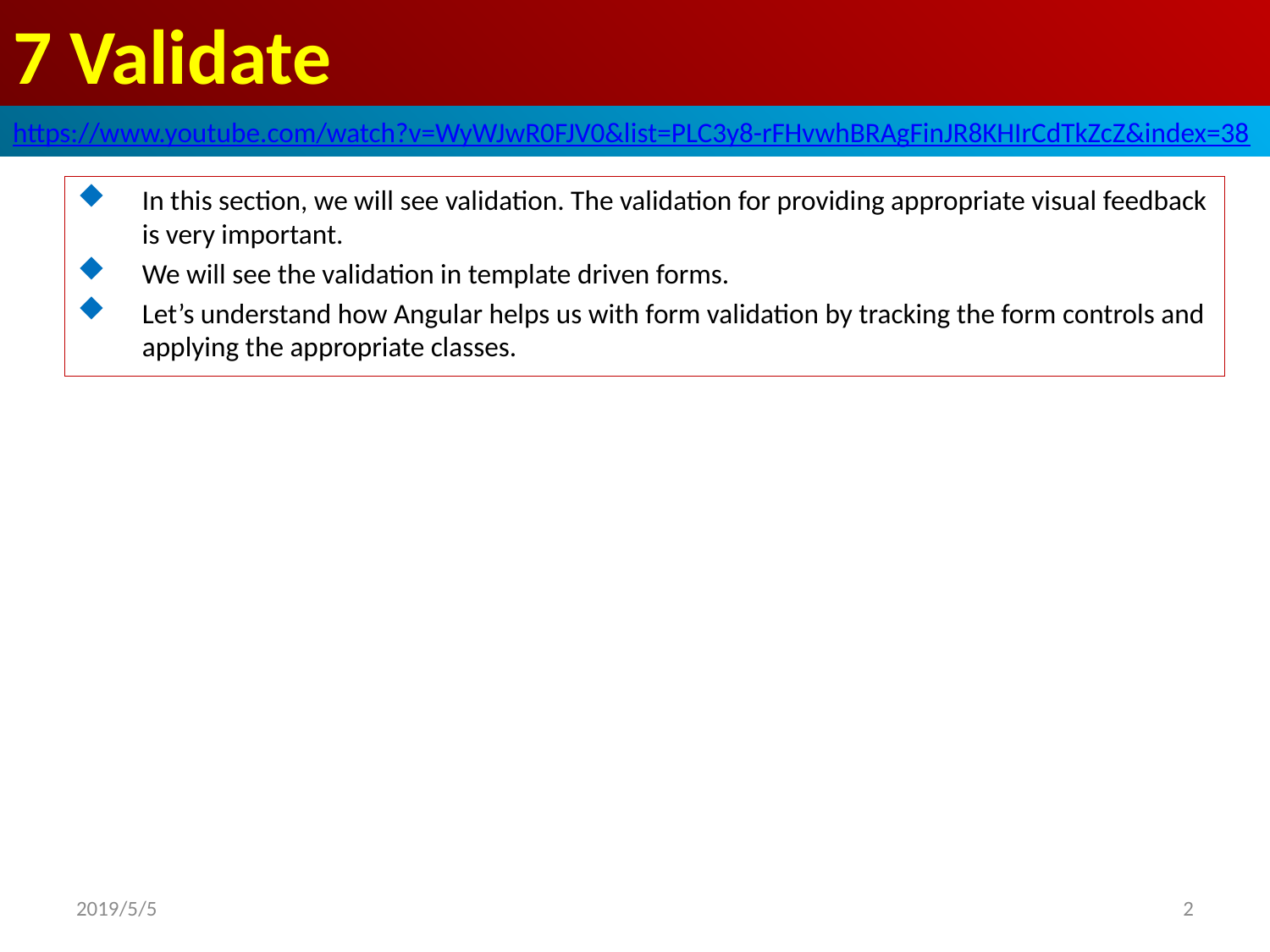

# 7 Validate
https://www.youtube.com/watch?v=WyWJwR0FJV0&list=PLC3y8-rFHvwhBRAgFinJR8KHIrCdTkZcZ&index=38
In this section, we will see validation. The validation for providing appropriate visual feedback is very important.
We will see the validation in template driven forms.
Let’s understand how Angular helps us with form validation by tracking the form controls and applying the appropriate classes.
2
2019/5/5